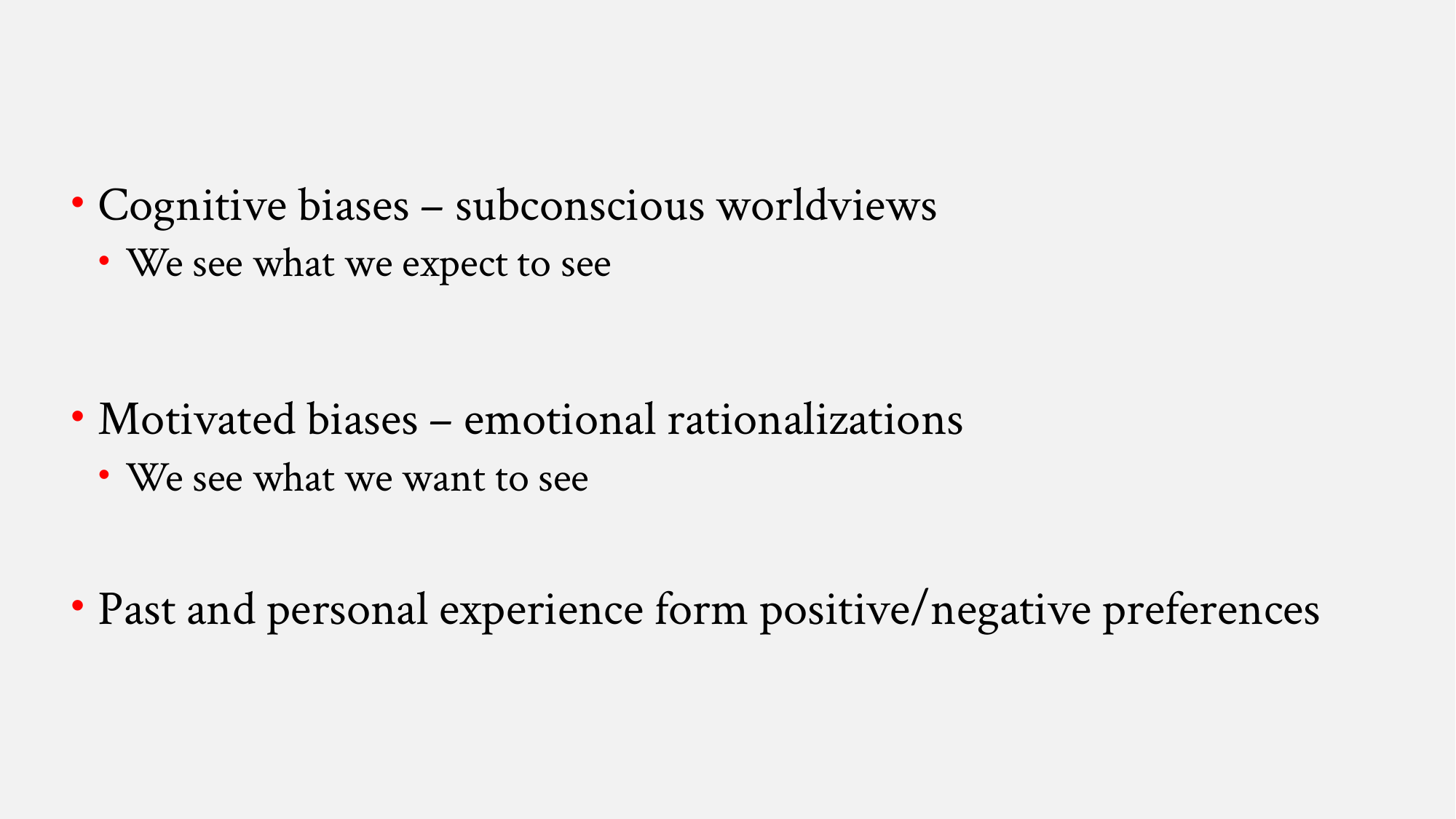

#
Cognitive biases – subconscious worldviews
We see what we expect to see

Motivated biases – emotional rationalizations
We see what we want to see

Past and personal experience form positive/negative preferences